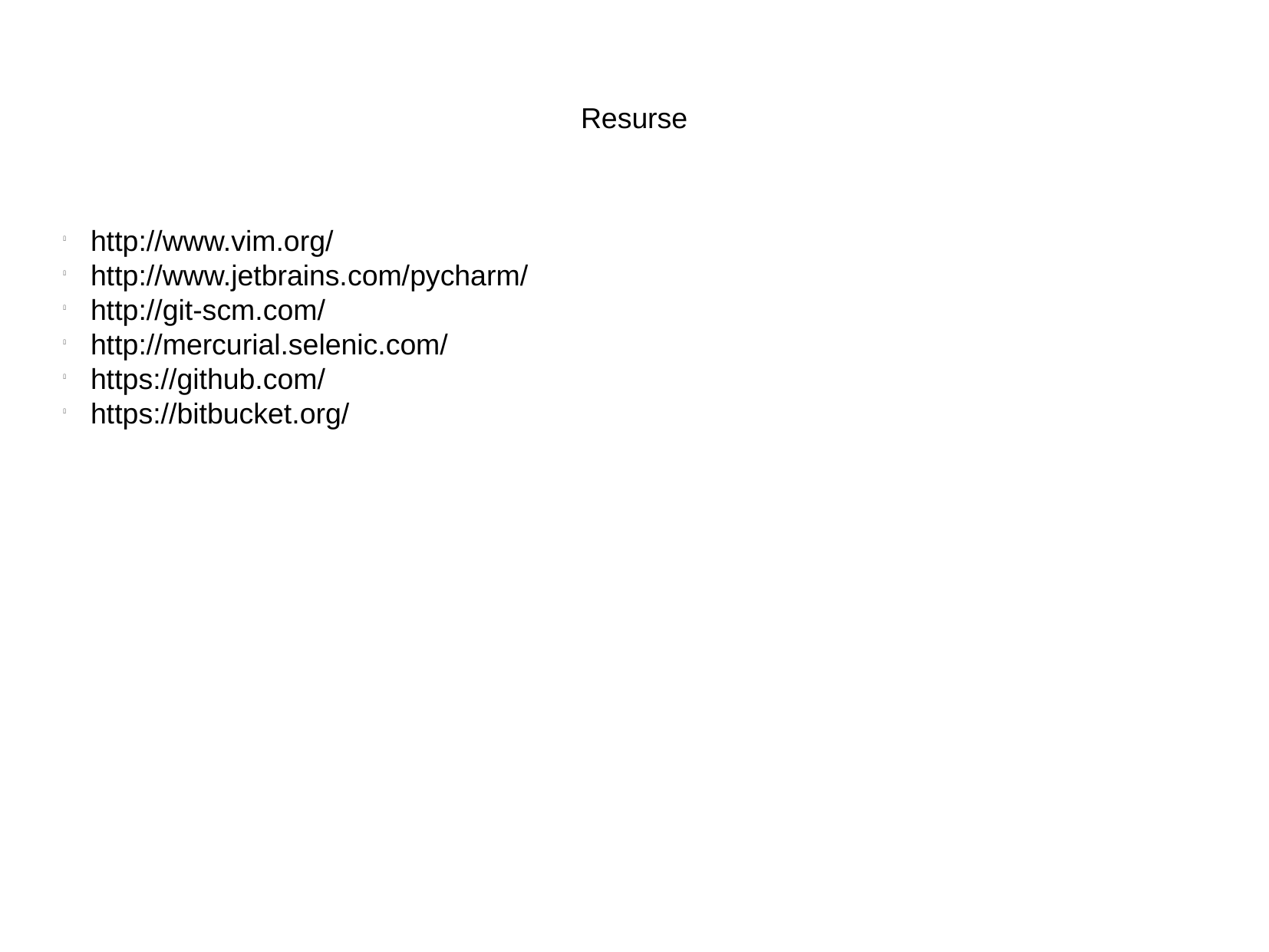

Resurse
http://www.vim.org/
http://www.jetbrains.com/pycharm/
http://git-scm.com/
http://mercurial.selenic.com/
https://github.com/
https://bitbucket.org/